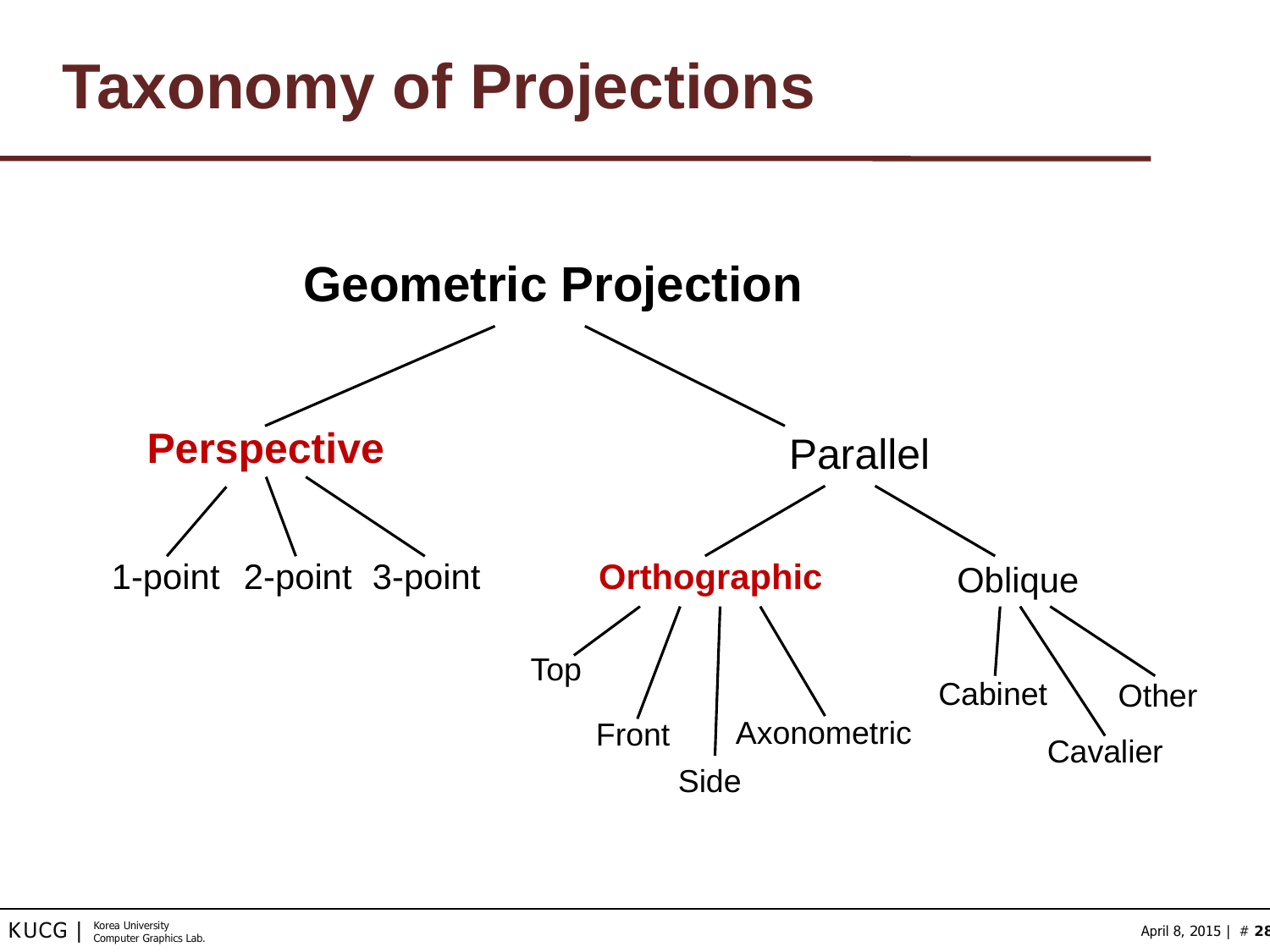

# Taxonomy of Projections
Geometric Projection

Perspective
Parallel

1-point
3-point
2-point
Orthographic
Oblique

Top
Cabinet
Other
Axonometric
Front
Cavalier
Side